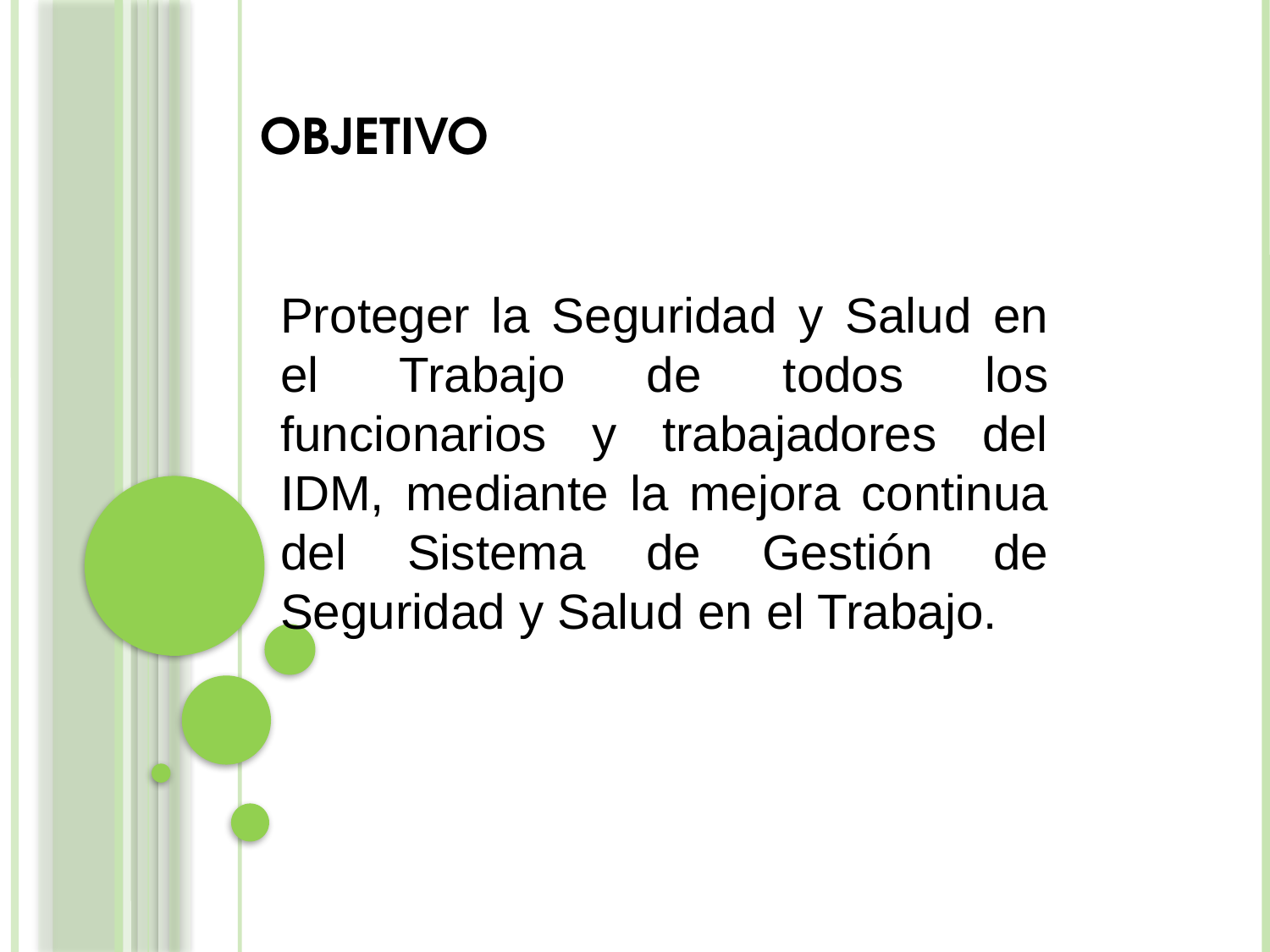

OBJETIVO

Proteger la Seguridad y Salud en el Trabajo de todos los funcionarios y trabajadores del IDM, mediante la mejora continua del Sistema de Gestión de Seguridad y Salud en el Trabajo.